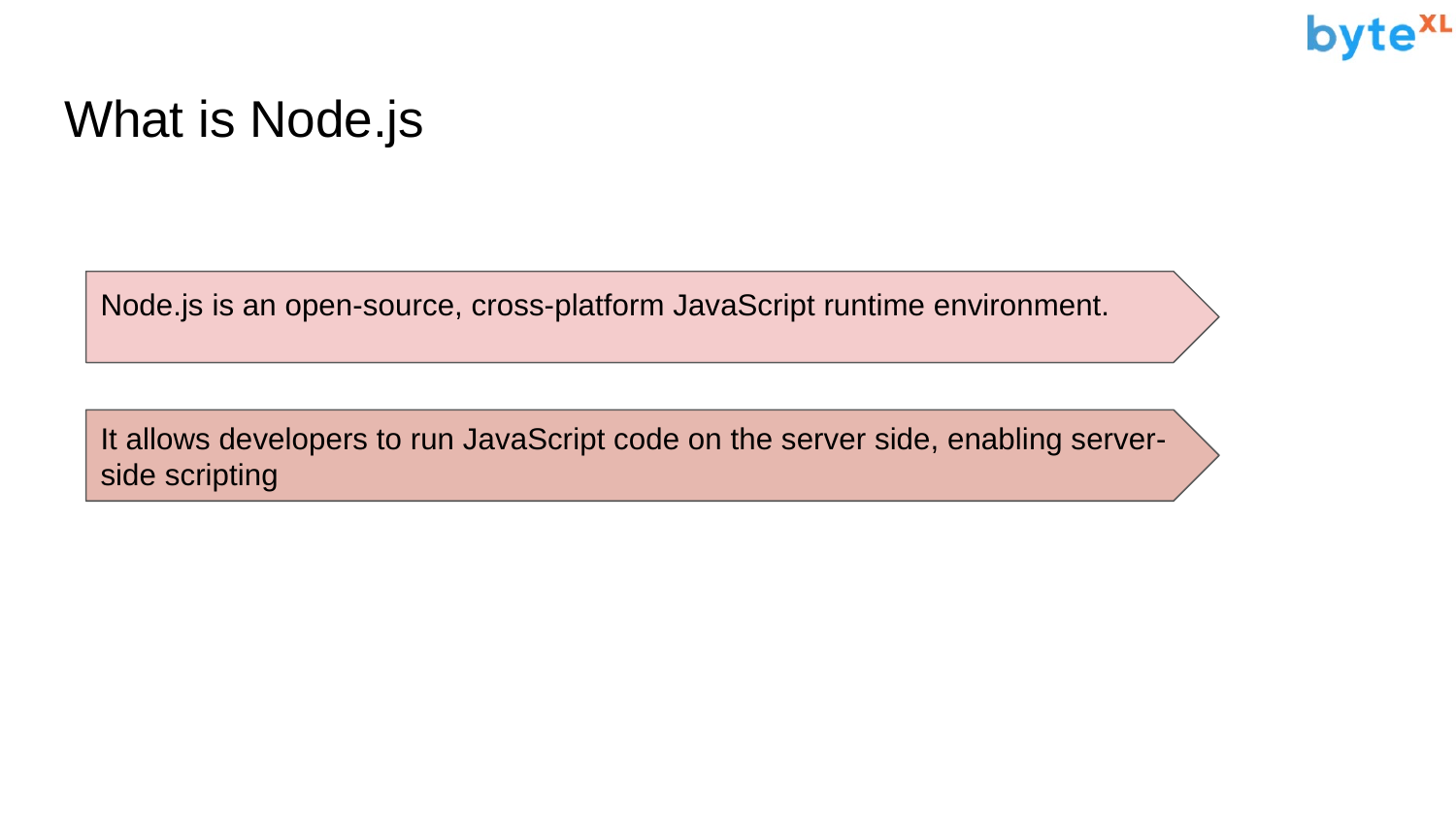

# What is Node.js

Node.js is an open-source, cross-platform JavaScript runtime environment.

It allows developers to run JavaScript code on the server side, enabling server-side scripting